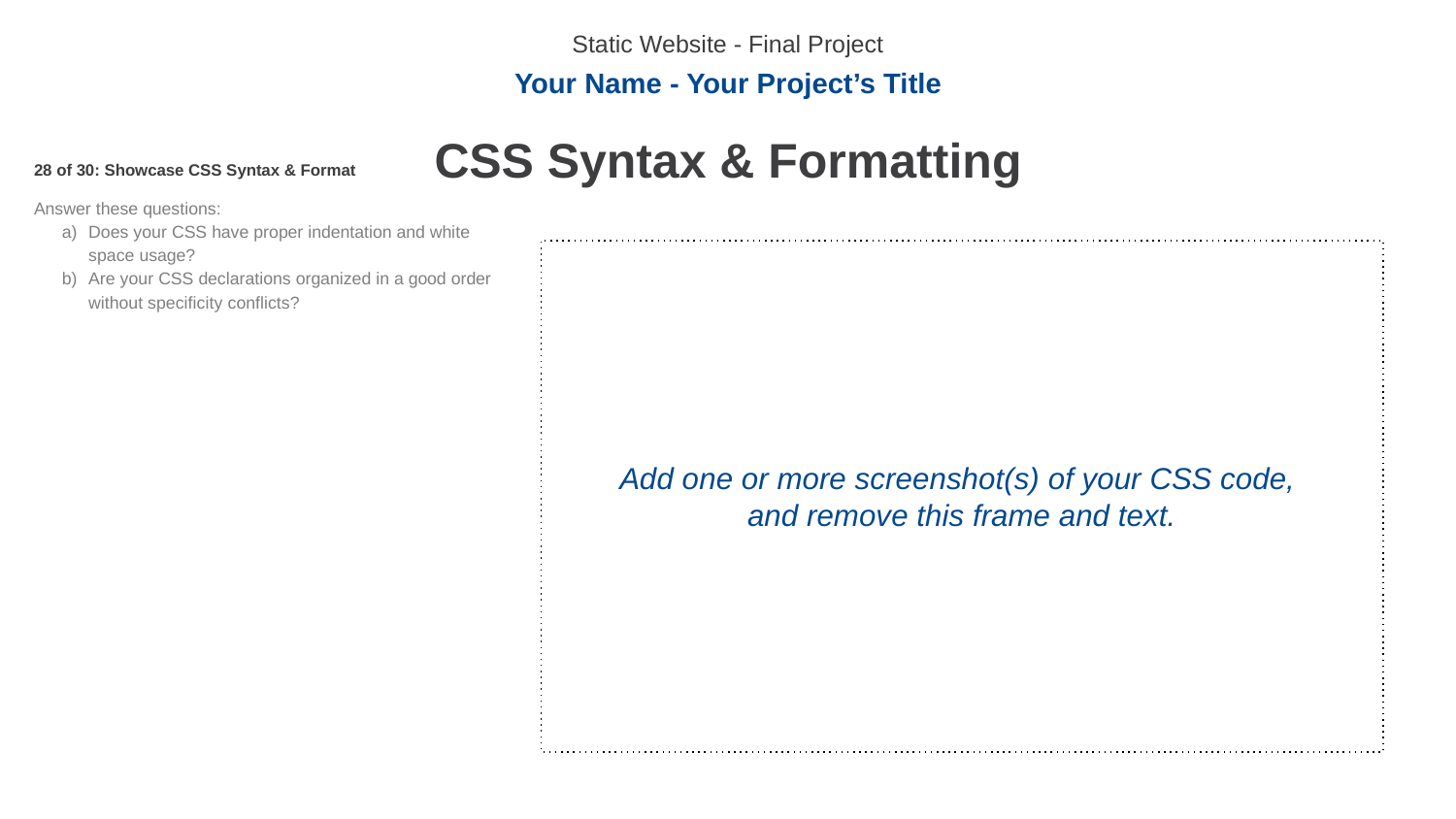

Static Website - Final Project
Your Name - Your Project’s Title
CSS Syntax & Formatting
28 of 30: Showcase CSS Syntax & Format
Answer these questions:
Does your CSS have proper indentation and white space usage?
Are your CSS declarations organized in a good order without specificity conflicts?
Add one or more screenshot(s) of your CSS code,
and remove this frame and text.